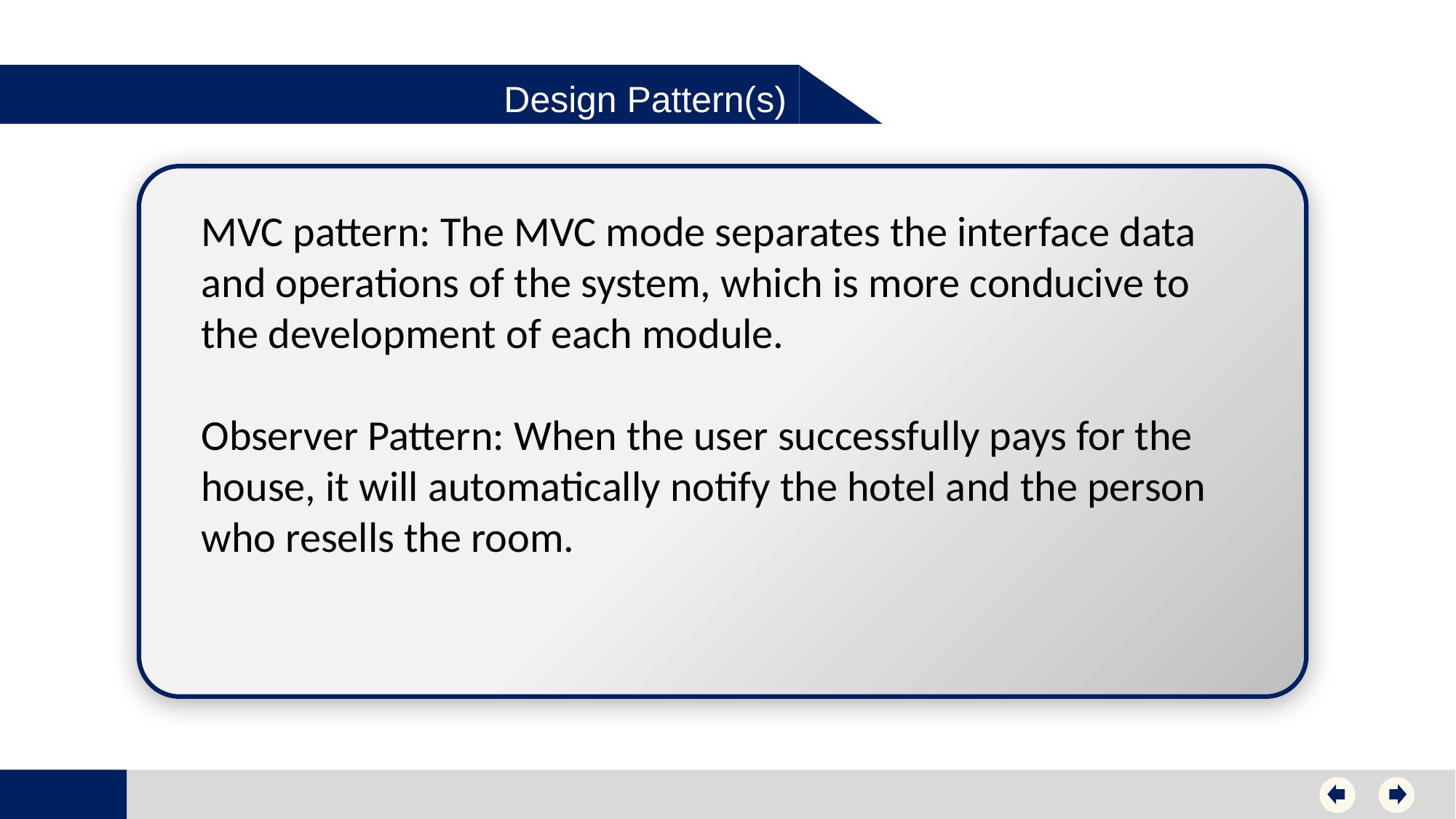

Design Pattern(s)

MVC pattern: The MVC mode separates the interface data and operations of the system, which is more conducive to the development of each module.

Observer Pattern: When the user successfully pays for the house, it will automatically notify the hotel and the person who resells the room.